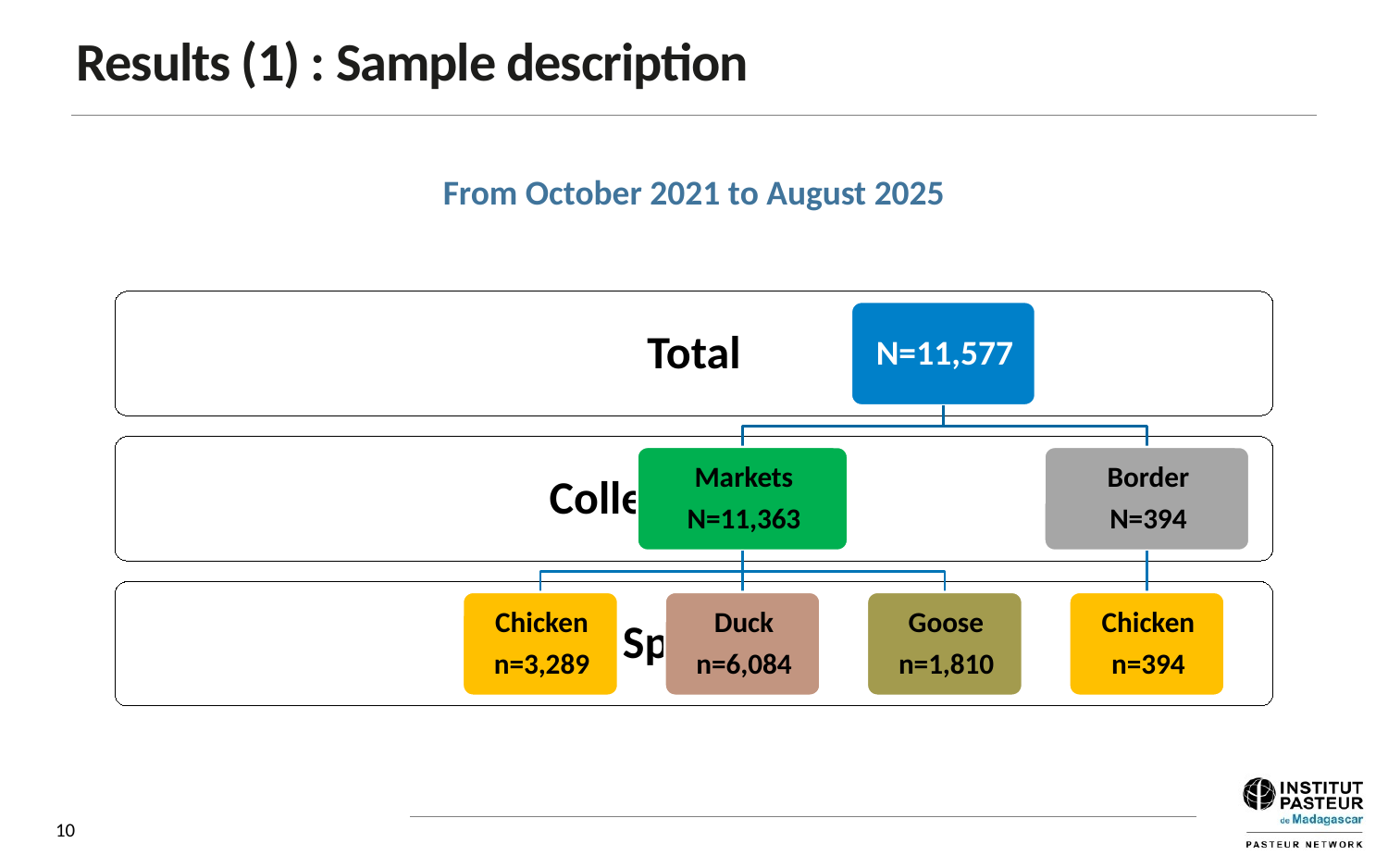

# Results (1) : Sample description
Species
Collection sites
Total
N=11,577
Markets
N=11,363
Chicken
n=3,289
Duck
n=6,084
Goose
n=1,810
Border
N=394
Chicken
n=394
From October 2021 to August 2025
10